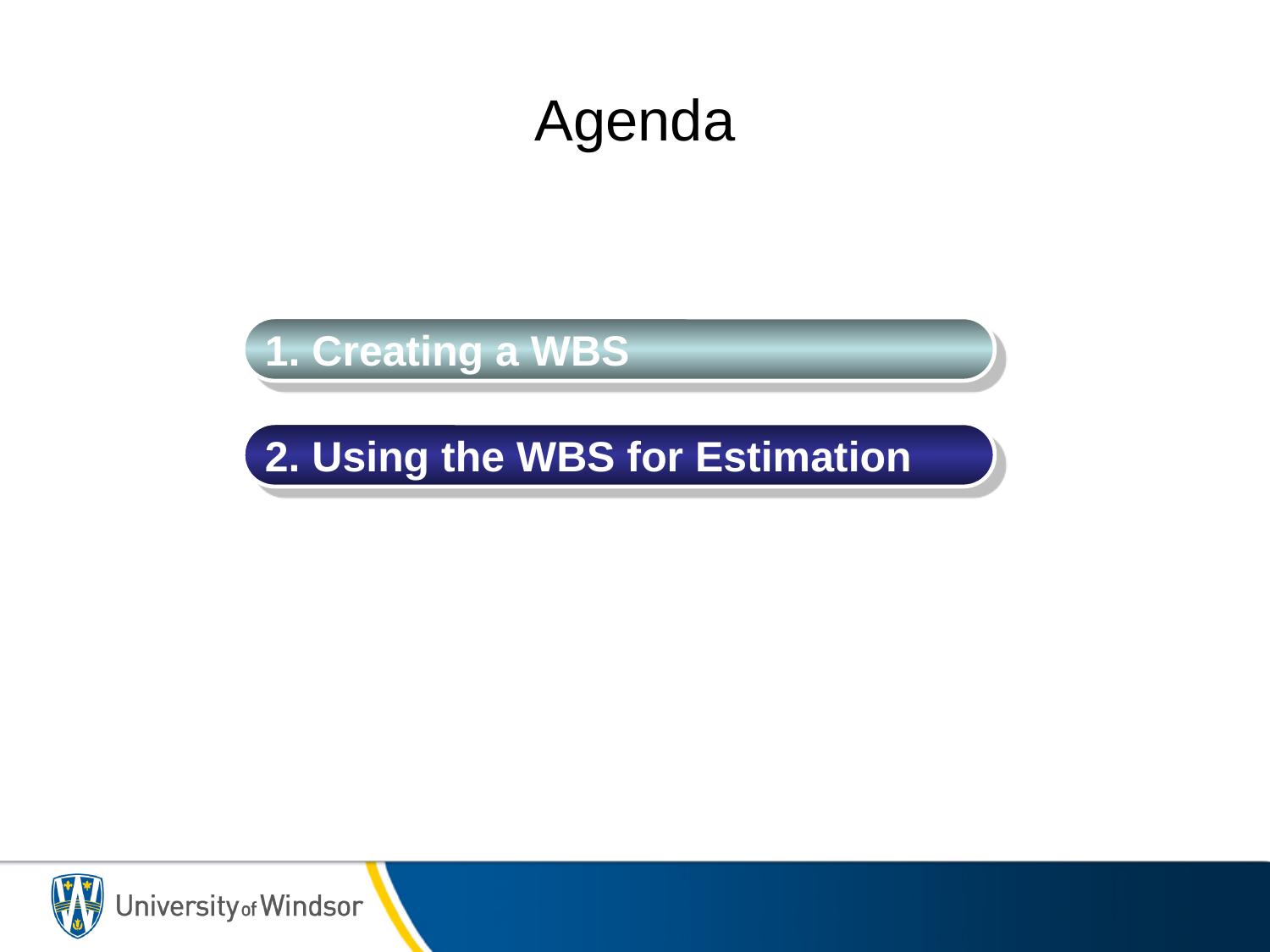

# Agenda
1. Creating a WBS
2. Using the WBS for Estimation